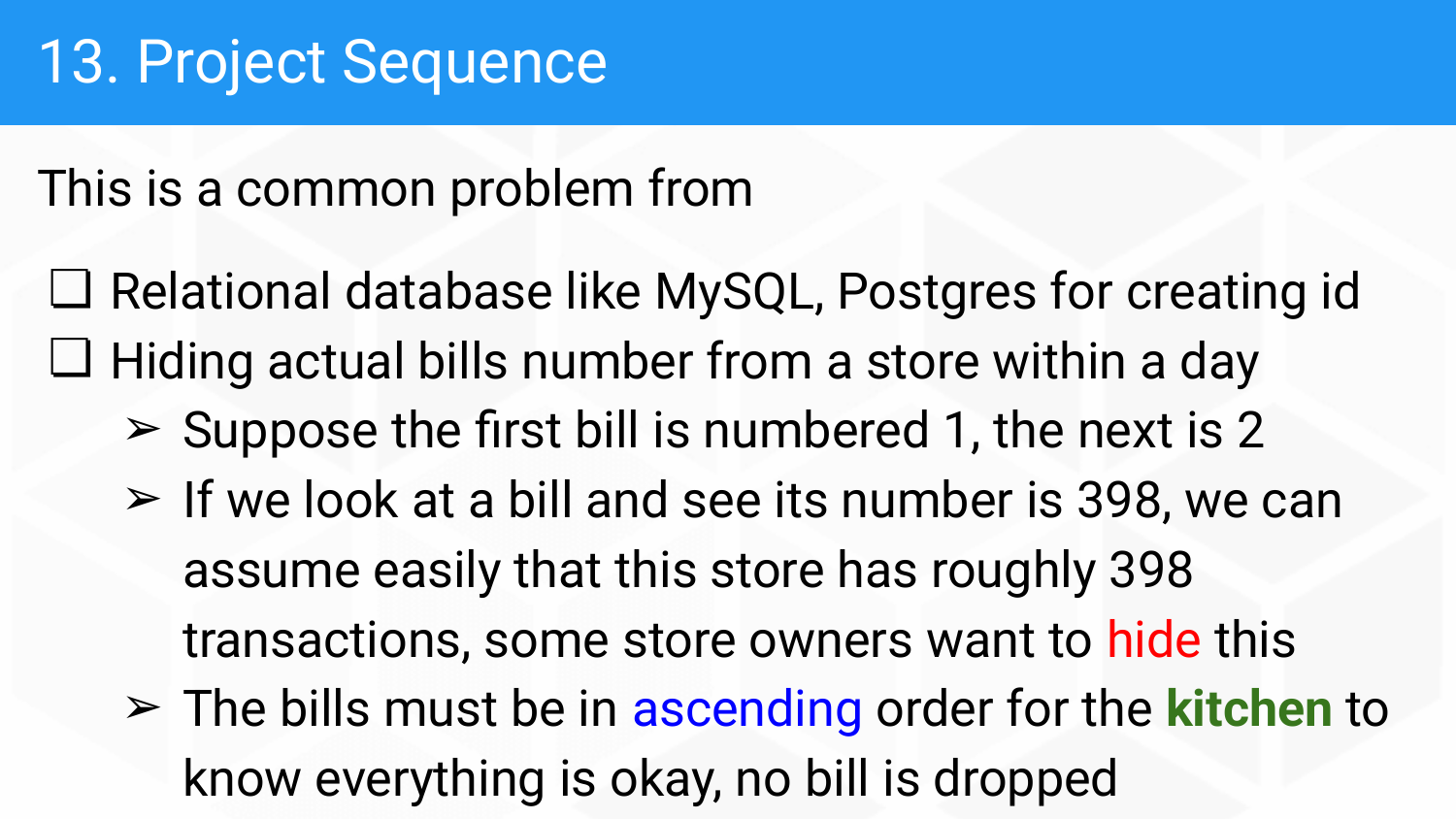

# 13. Project Sequence
This is a common problem from
Relational database like MySQL, Postgres for creating id
Hiding actual bills number from a store within a day
Suppose the first bill is numbered 1, the next is 2
If we look at a bill and see its number is 398, we can assume easily that this store has roughly 398 transactions, some store owners want to hide this
The bills must be in ascending order for the kitchen to know everything is okay, no bill is dropped